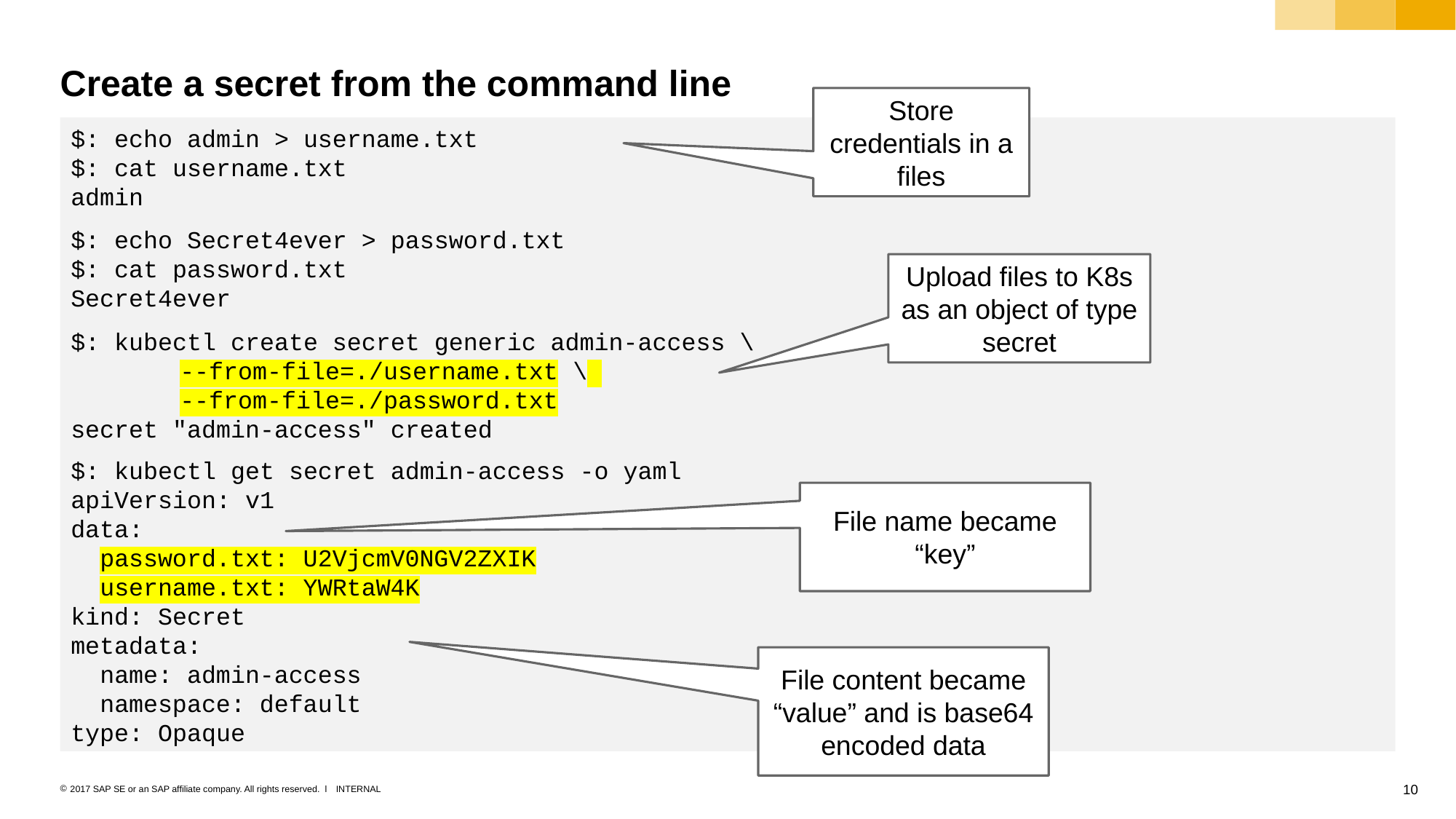

# Create a secret from the command line
Store credentials in a files
$: echo admin > username.txt
$: cat username.txt
admin

$: echo Secret4ever > password.txt
$: cat password.txt
Secret4ever

$: kubectl create secret generic admin-access \
	--from-file=./username.txt \
	--from-file=./password.txt
secret "admin-access" created

$: kubectl get secret admin-access -o yaml
apiVersion: v1
data:
  password.txt: U2VjcmV0NGV2ZXIK
  username.txt: YWRtaW4K
kind: Secret
metadata:
  name: admin-access
  namespace: default
type: Opaque
Upload files to K8s as an object of type secret
File name became “key”
File content became “value” and is base64 encoded data